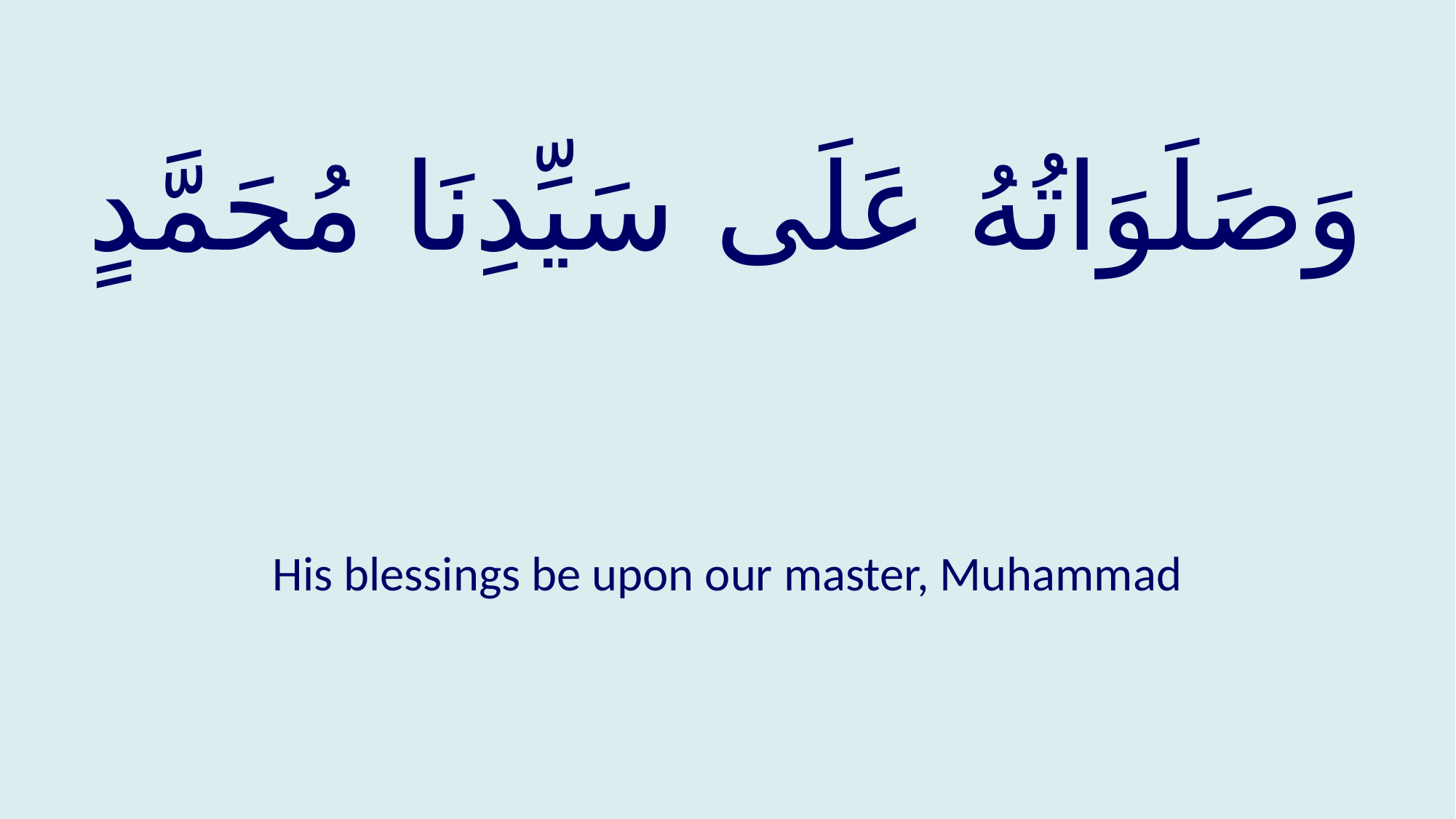

# وَصَلَوَاتُهُ عَلَى سَيِّدِنَا مُحَمَّدٍ
His blessings be upon our master, Muhammad